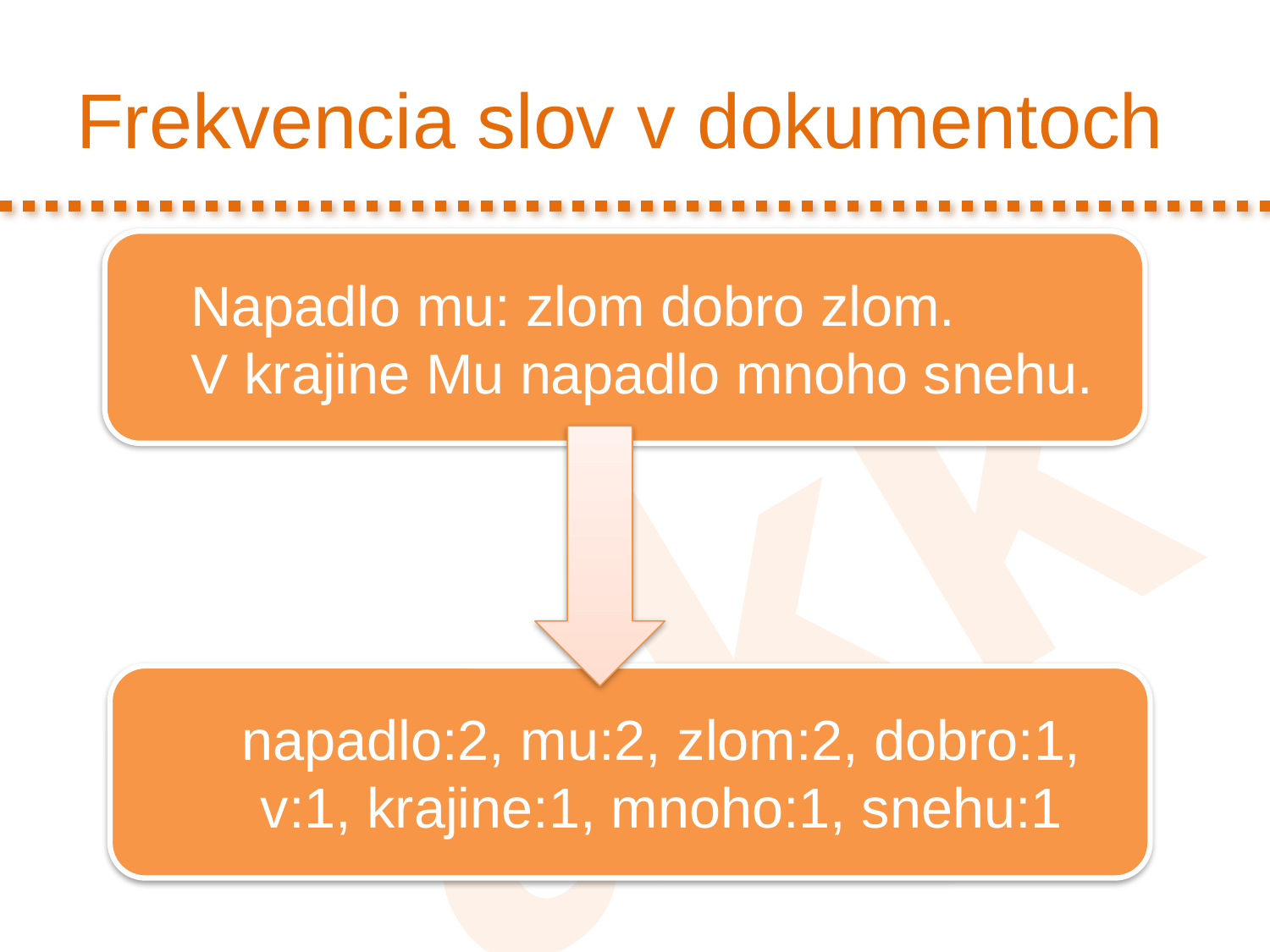

# Frekvencia slov v dokumentoch
Napadlo mu: zlom dobro zlom.
V krajine Mu napadlo mnoho snehu.

napadlo:2, mu:2, zlom:2, dobro:1, v:1, krajine:1, mnoho:1, snehu:1